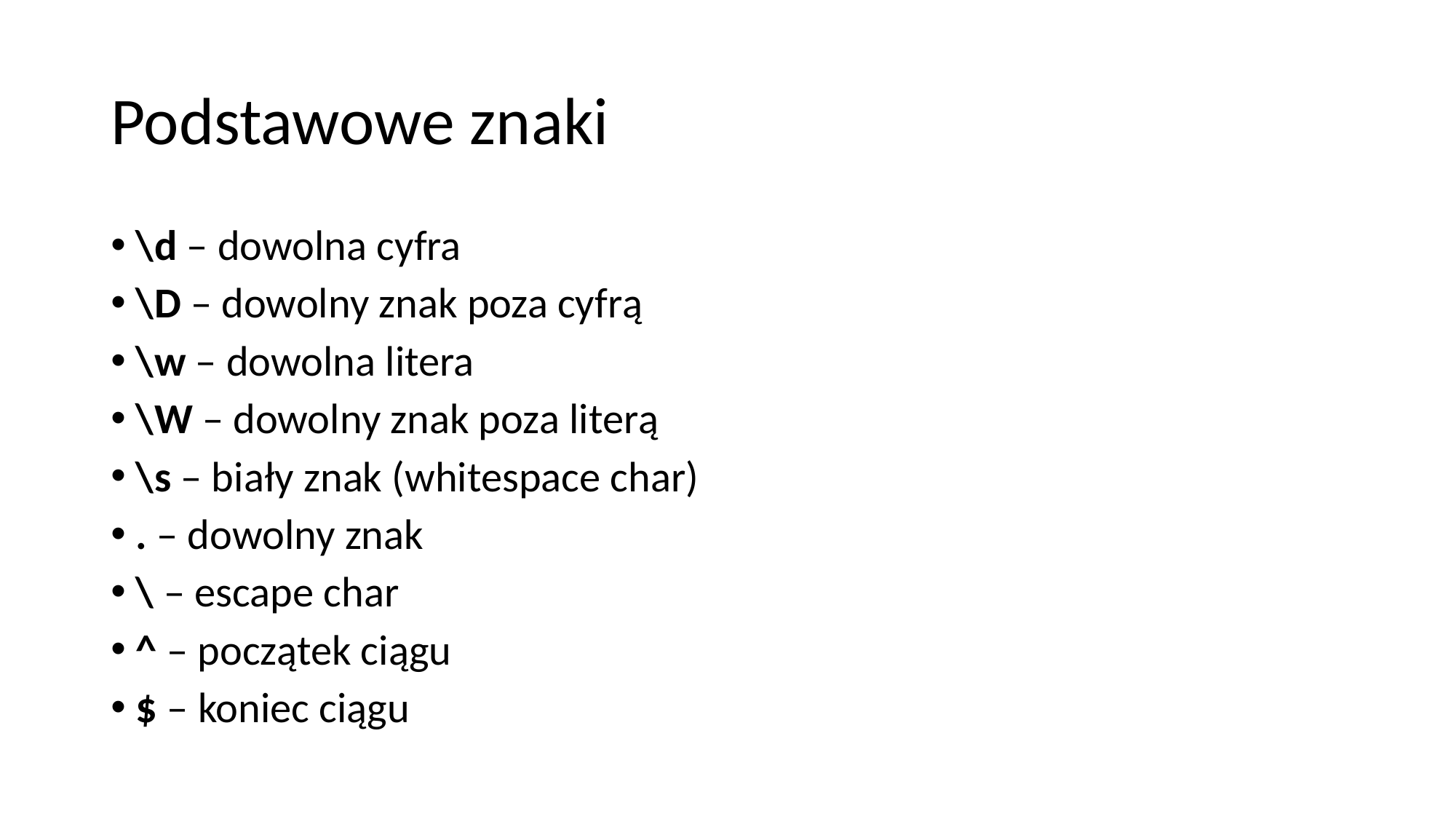

# Podstawowe znaki
\d – dowolna cyfra
\D – dowolny znak poza cyfrą
\w – dowolna litera
\W – dowolny znak poza literą
\s – biały znak (whitespace char)
. – dowolny znak
\ – escape char
^ – początek ciągu
$ – koniec ciągu